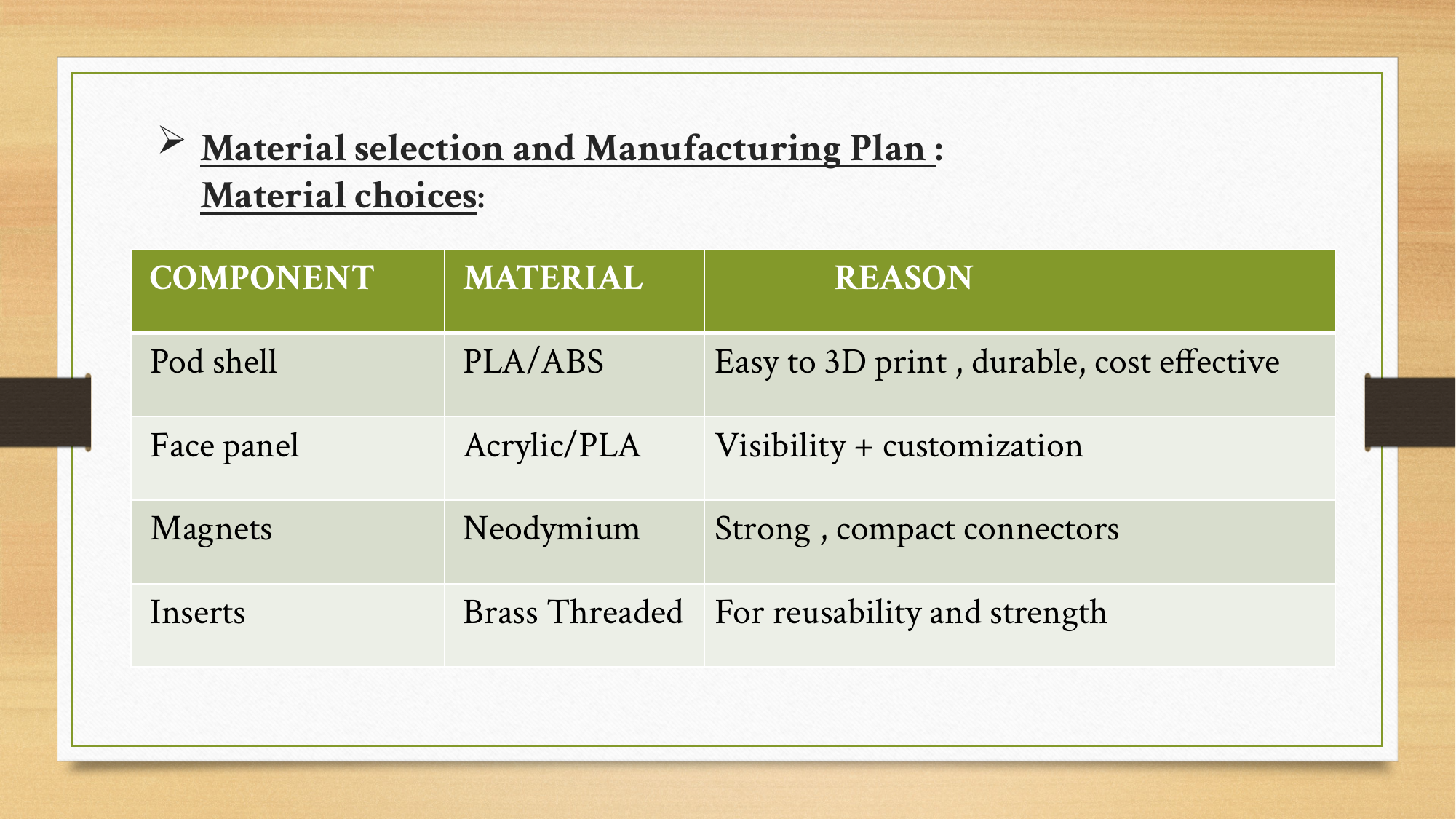

# Material selection and Manufacturing Plan : Material choices:
| COMPONENT | MATERIAL | REASON |
| --- | --- | --- |
| Pod shell | PLA/ABS | Easy to 3D print , durable, cost effective |
| Face panel | Acrylic/PLA | Visibility + customization |
| Magnets | Neodymium | Strong , compact connectors |
| Inserts | Brass Threaded | For reusability and strength |